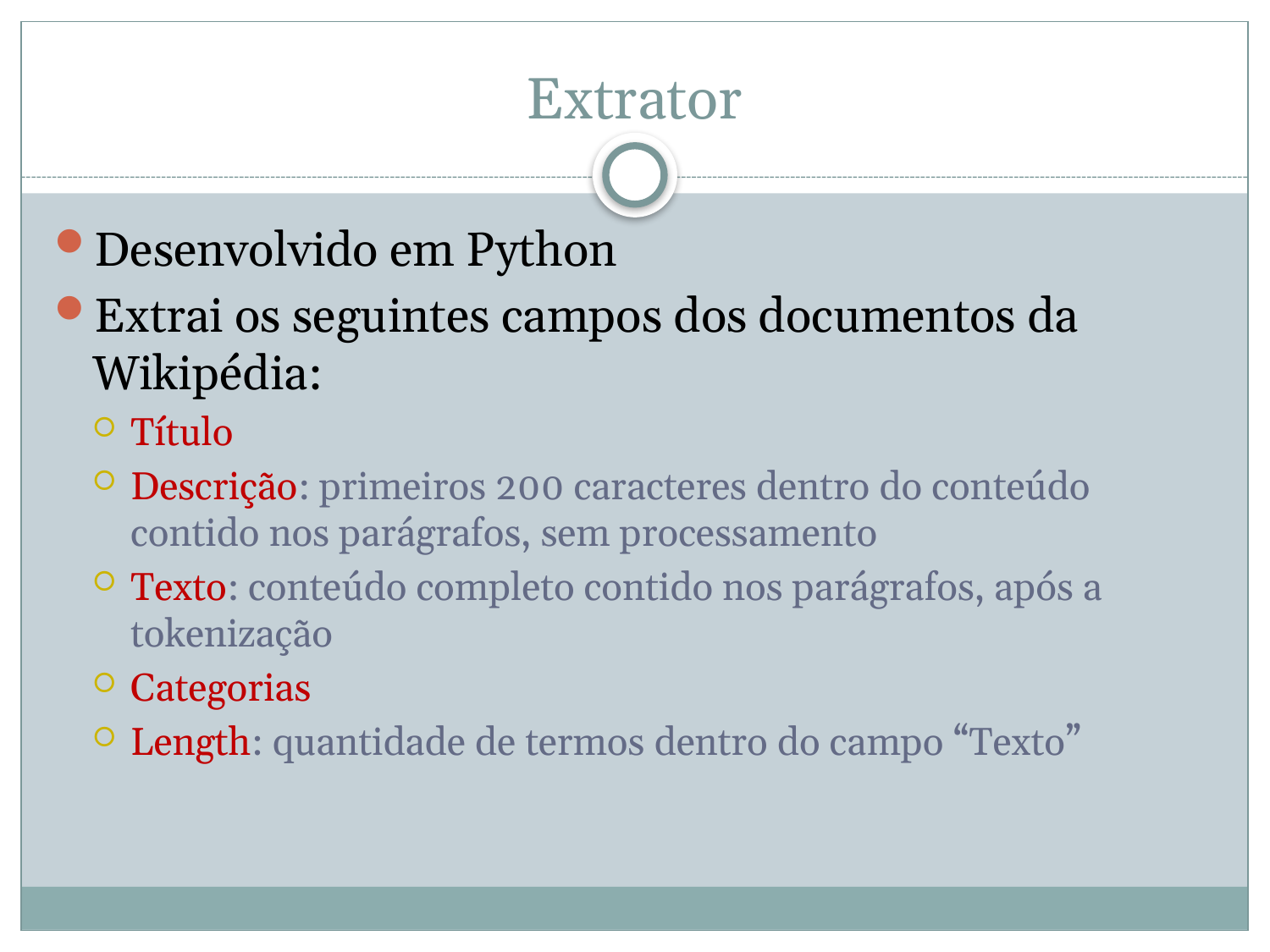

# Extrator
Desenvolvido em Python
Extrai os seguintes campos dos documentos da Wikipédia:
Título
Descrição: primeiros 200 caracteres dentro do conteúdo contido nos parágrafos, sem processamento
Texto: conteúdo completo contido nos parágrafos, após a tokenização
Categorias
Length: quantidade de termos dentro do campo “Texto”